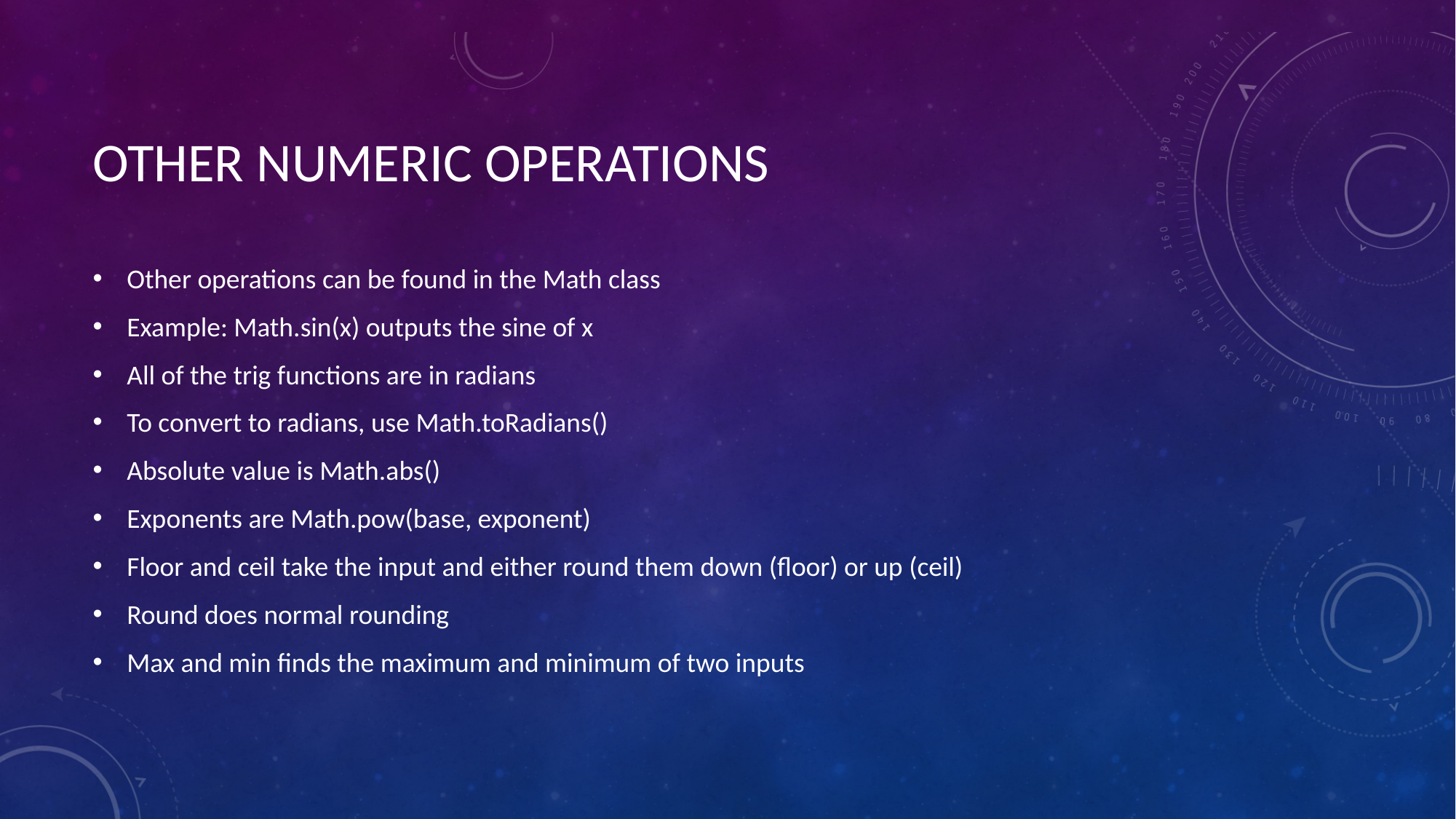

# Other numeric operations
Other operations can be found in the Math class
Example: Math.sin(x) outputs the sine of x
All of the trig functions are in radians
To convert to radians, use Math.toRadians()
Absolute value is Math.abs()
Exponents are Math.pow(base, exponent)
Floor and ceil take the input and either round them down (floor) or up (ceil)
Round does normal rounding
Max and min finds the maximum and minimum of two inputs